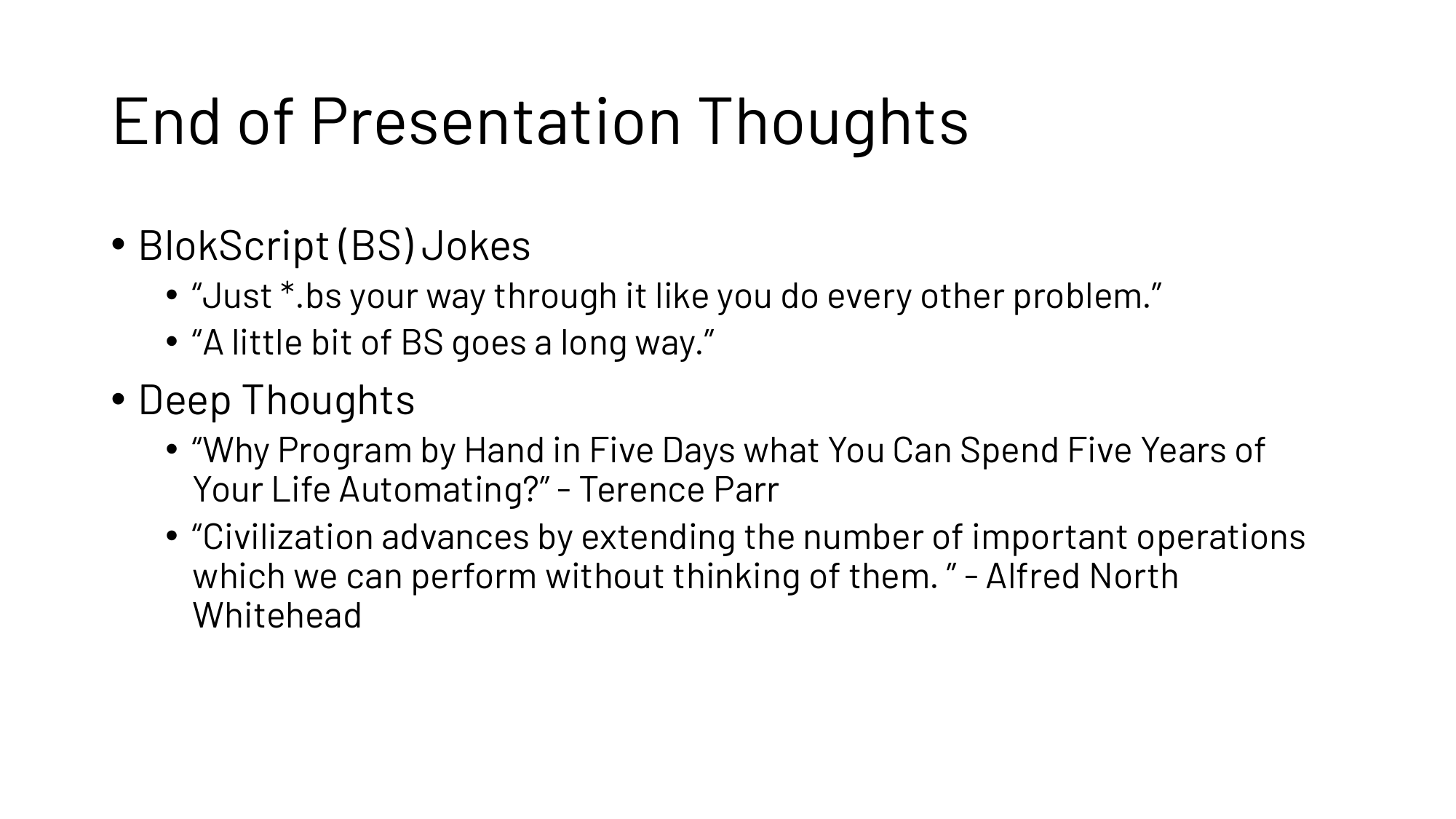

# End of Presentation Thoughts
BlokScript (BS) Jokes
“Just *.bs your way through it like you do every other problem.”
“A little bit of BS goes a long way.”
Deep Thoughts
“Why Program by Hand in Five Days what You Can Spend Five Years of Your Life Automating?” - Terence Parr
“Civilization advances by extending the number of important operations which we can perform without thinking of them. ” - Alfred North Whitehead